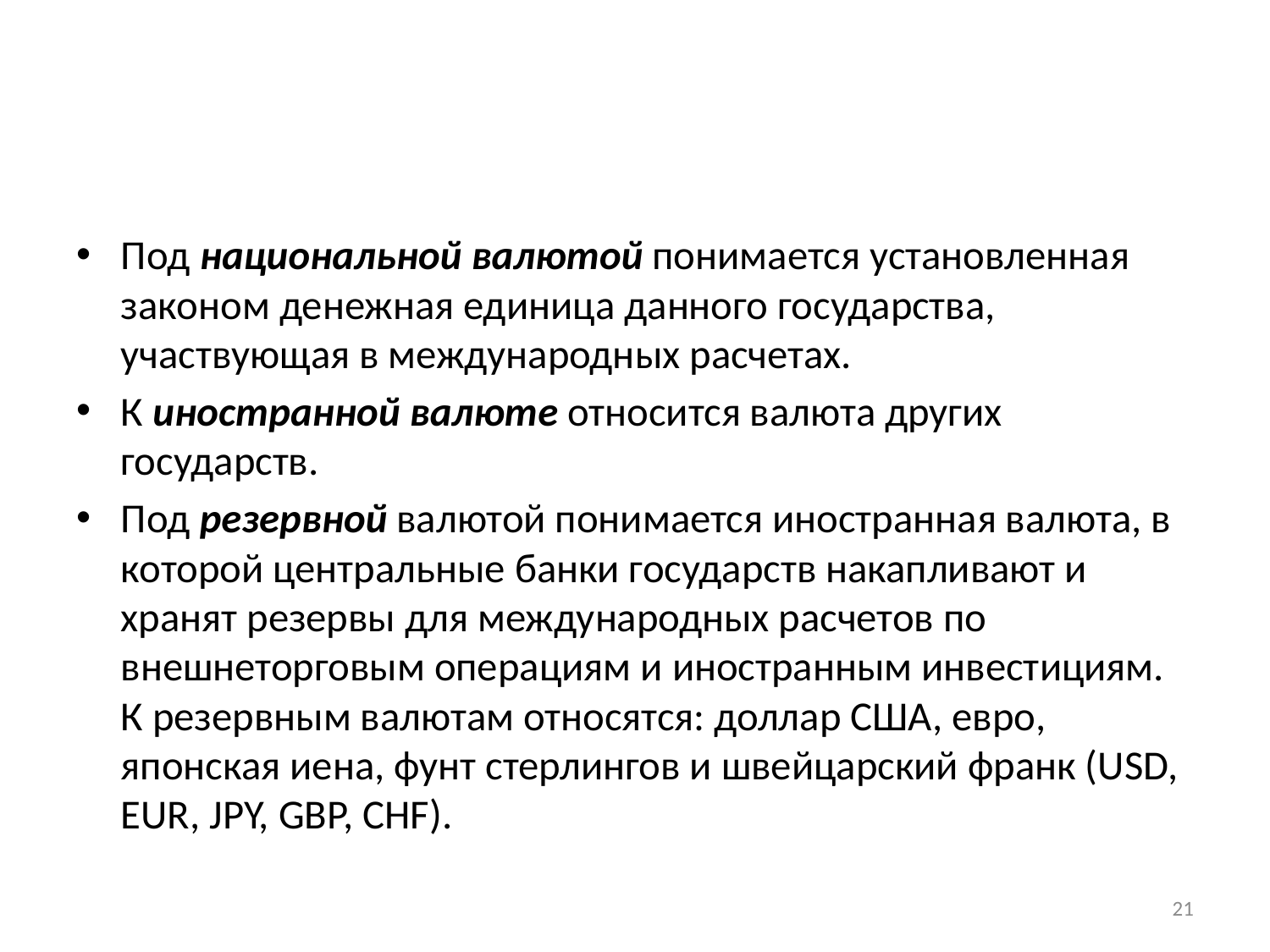

#
Под национальной валютой понимается установленная законом денежная единица данного государства, участвующая в международных расчетах.
К иностранной валюте относится валюта других государств.
Под резервной валютой понимается иностранная валюта, в которой центральные банки государств накапливают и хранят резервы для международных расчетов по внешнеторговым операциям и иностранным инвестициям. К резервным валютам относятся: доллар США, евро, японская иена, фунт стерлингов и швейцарский франк (USD, EUR, JPY, GBP, CHF).
21